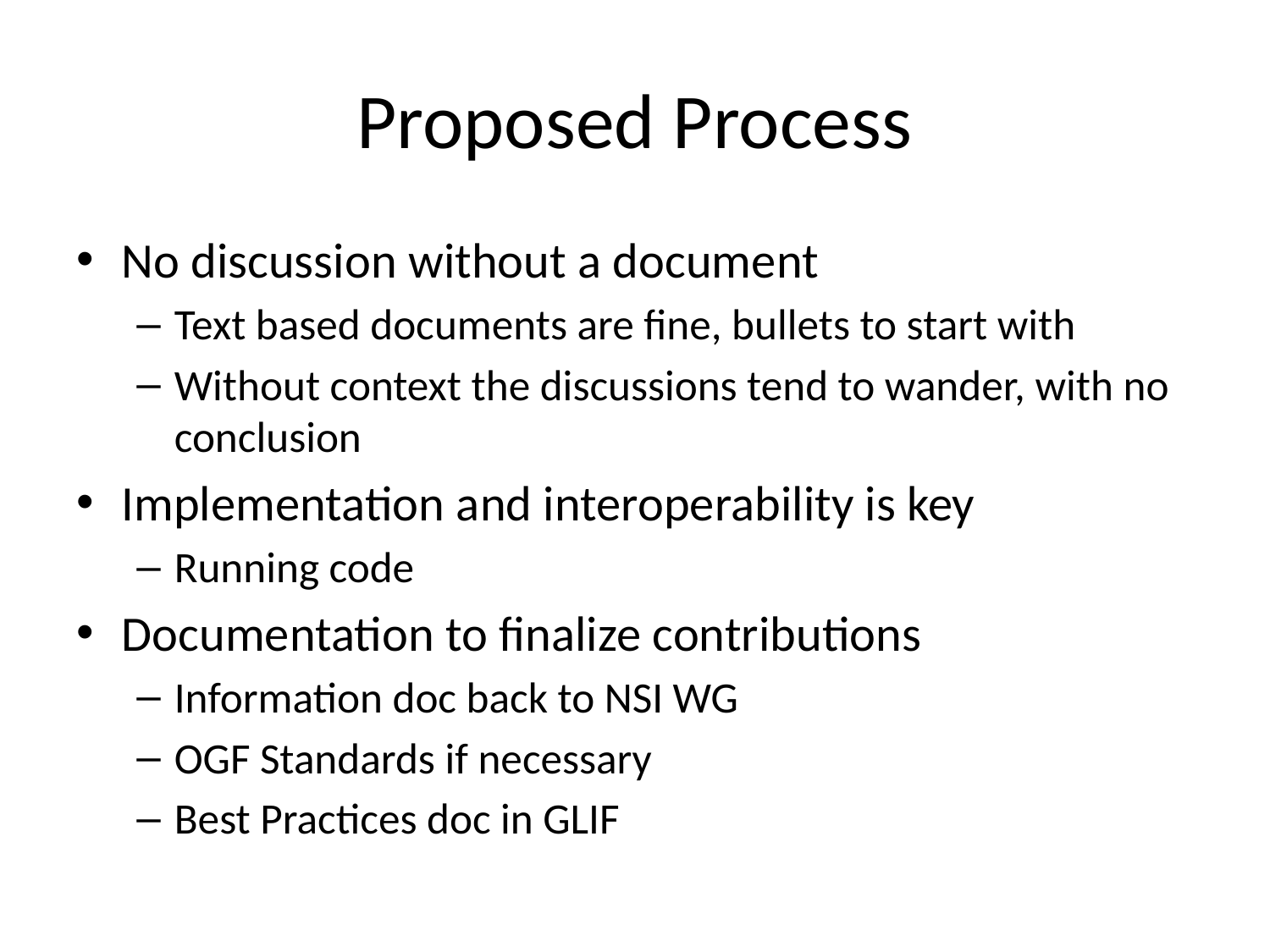

# Proposed Process
No discussion without a document
Text based documents are fine, bullets to start with
Without context the discussions tend to wander, with no conclusion
Implementation and interoperability is key
Running code
Documentation to finalize contributions
Information doc back to NSI WG
OGF Standards if necessary
Best Practices doc in GLIF